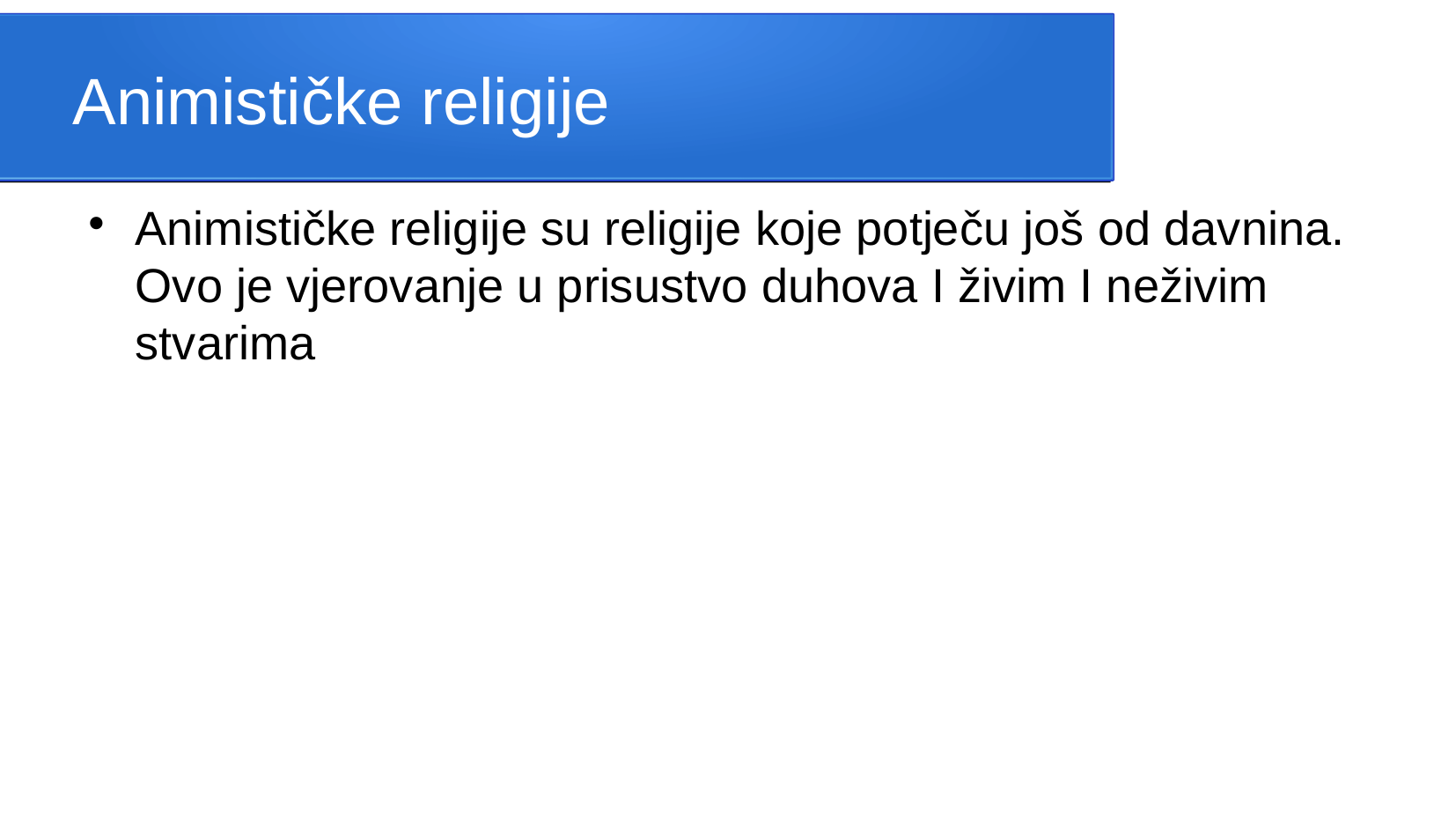

Animističke religije
Animističke religije su religije koje potječu još od davnina. Ovo je vjerovanje u prisustvo duhova I živim I neživim stvarima